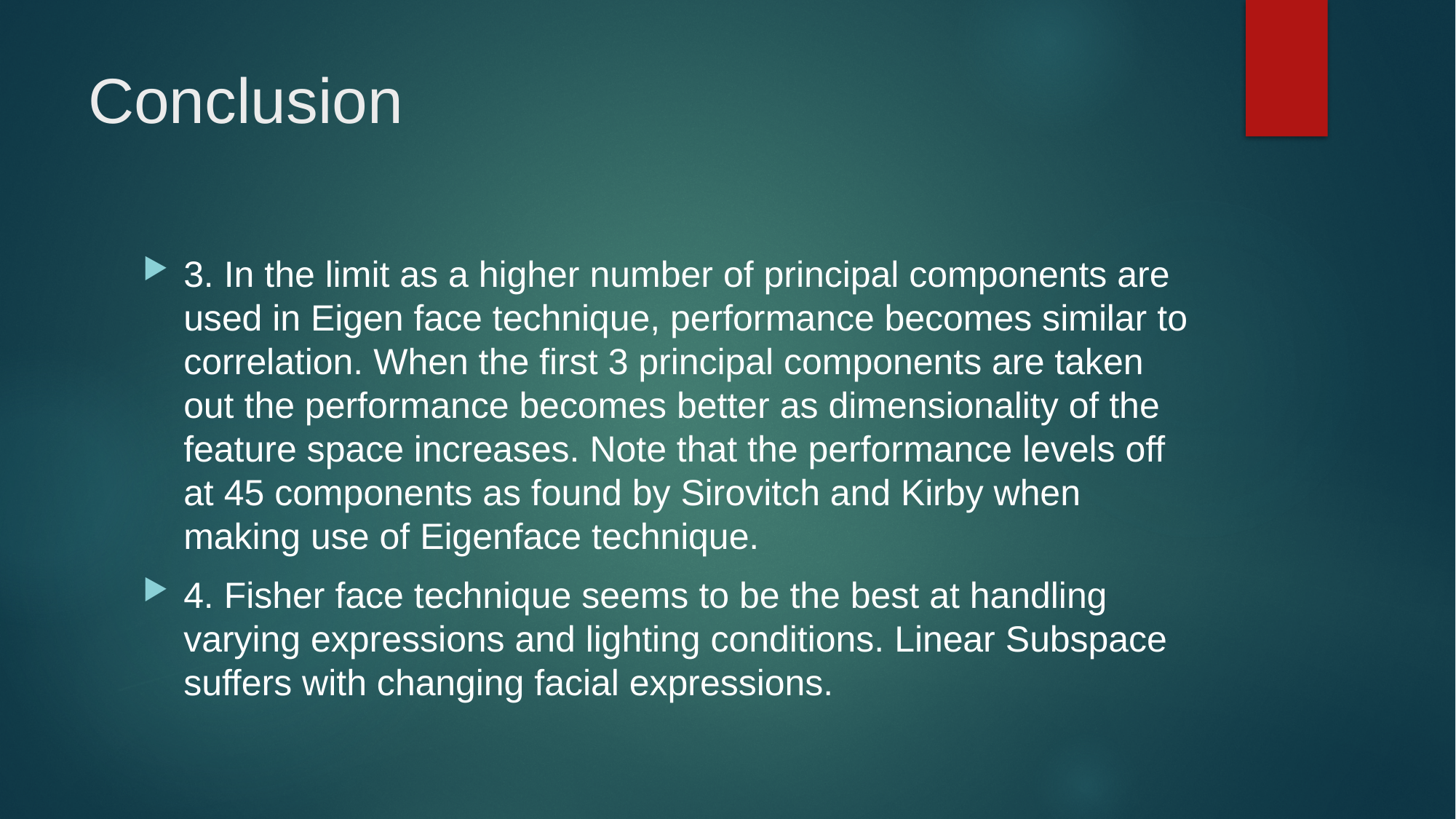

# Conclusion
3. In the limit as a higher number of principal components are used in Eigen face technique, performance becomes similar to correlation. When the first 3 principal components are taken out the performance becomes better as dimensionality of the feature space increases. Note that the performance levels off at 45 components as found by Sirovitch and Kirby when making use of Eigenface technique.
4. Fisher face technique seems to be the best at handling varying expressions and lighting conditions. Linear Subspace suffers with changing facial expressions.